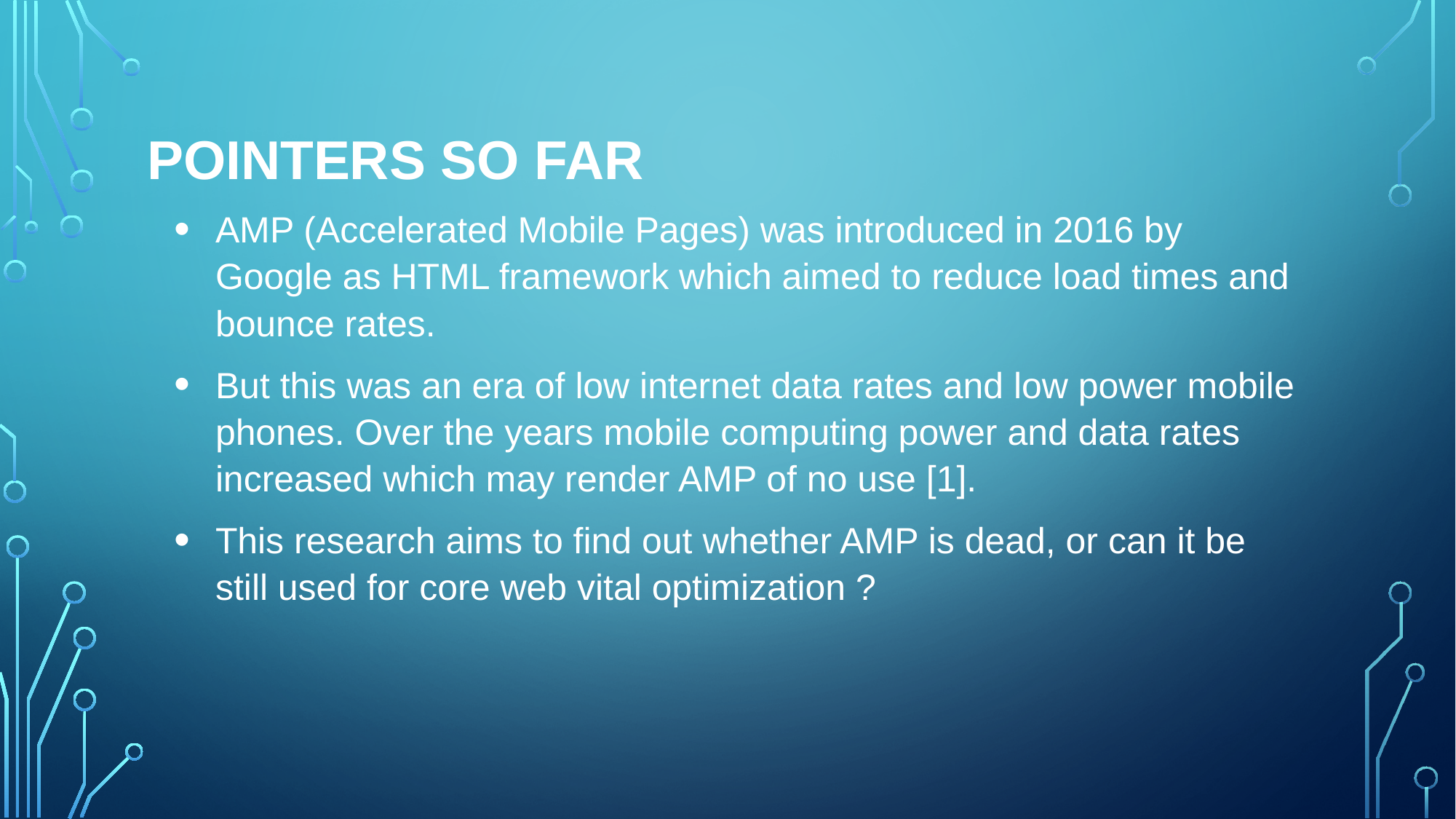

# POINTERS SO FAR
AMP (Accelerated Mobile Pages) was introduced in 2016 by Google as HTML framework which aimed to reduce load times and bounce rates.
But this was an era of low internet data rates and low power mobile phones. Over the years mobile computing power and data rates increased which may render AMP of no use [1].
This research aims to find out whether AMP is dead, or can it be still used for core web vital optimization ?